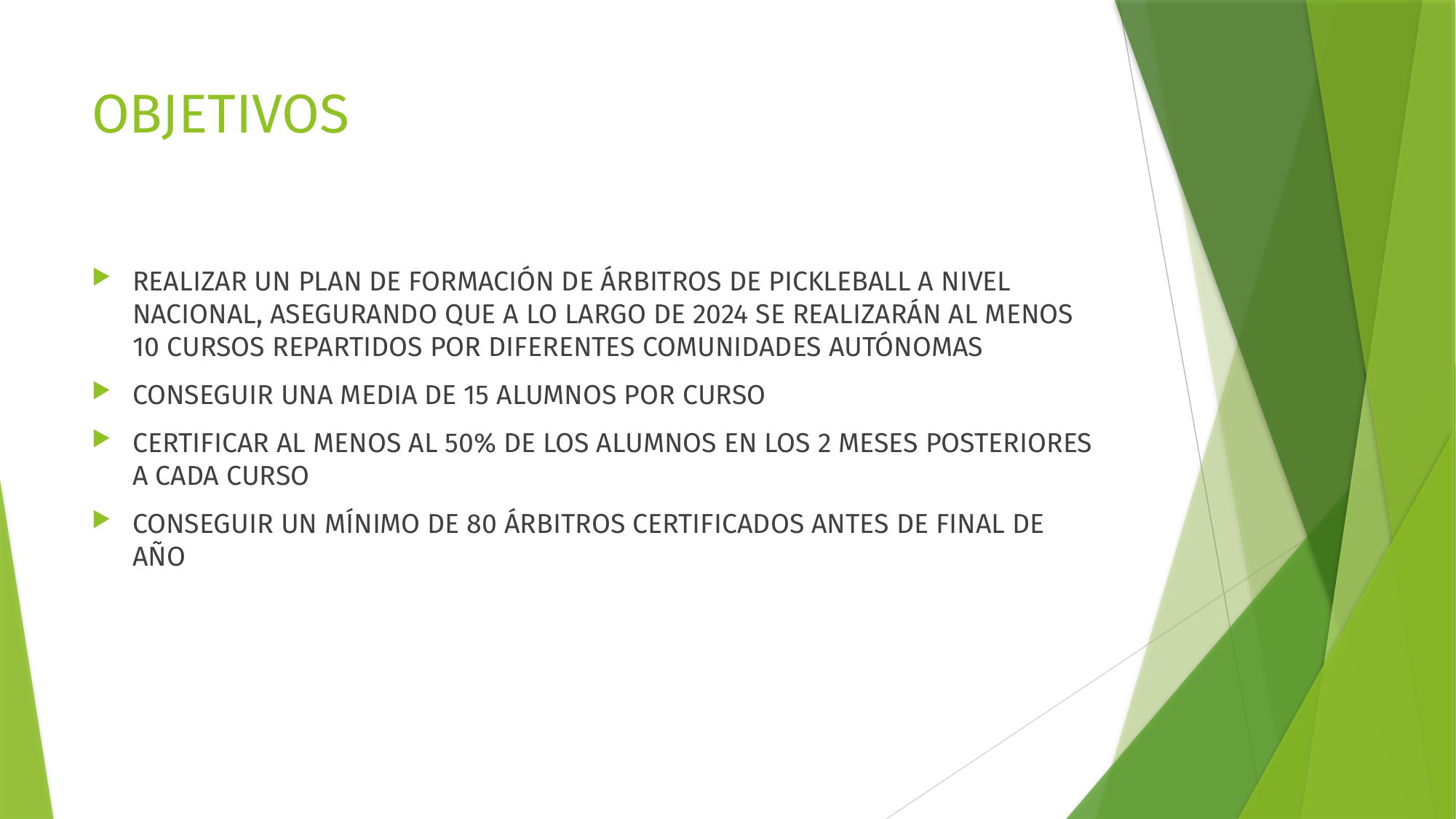

# OBJETIVOS
REALIZAR UN PLAN DE FORMACIÓN DE ÁRBITROS DE PICKLEBALL A NIVEL NACIONAL, ASEGURANDO QUE A LO LARGO DE 2024 SE REALIZARÁN AL MENOS 10 CURSOS REPARTIDOS POR DIFERENTES COMUNIDADES AUTÓNOMAS
CONSEGUIR UNA MEDIA DE 15 ALUMNOS POR CURSO
CERTIFICAR AL MENOS AL 50% DE LOS ALUMNOS EN LOS 2 MESES POSTERIORES A CADA CURSO
CONSEGUIR UN MÍNIMO DE 80 ÁRBITROS CERTIFICADOS ANTES DE FINAL DE AÑO